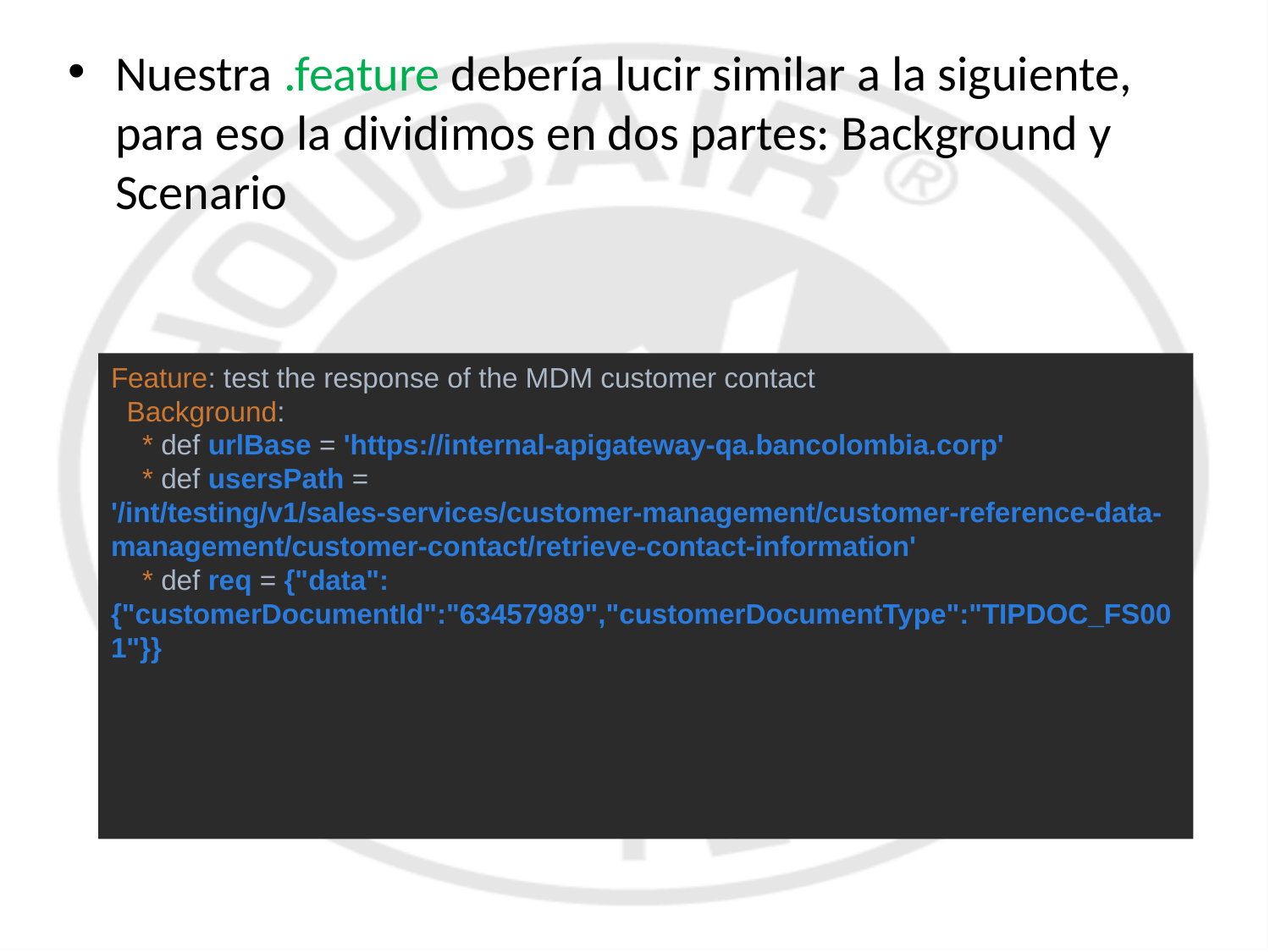

Nuestra .feature debería lucir similar a la siguiente, para eso la dividimos en dos partes: Background y Scenario
Feature: test the response of the MDM customer contact
  Background:
    * def urlBase = 'https://internal-apigateway-qa.bancolombia.corp'
    * def usersPath = '/int/testing/v1/sales-services/customer-management/customer-reference-data-management/customer-contact/retrieve-contact-information'
    * def req = {"data":{"customerDocumentId":"63457989","customerDocumentType":"TIPDOC_FS001"}}